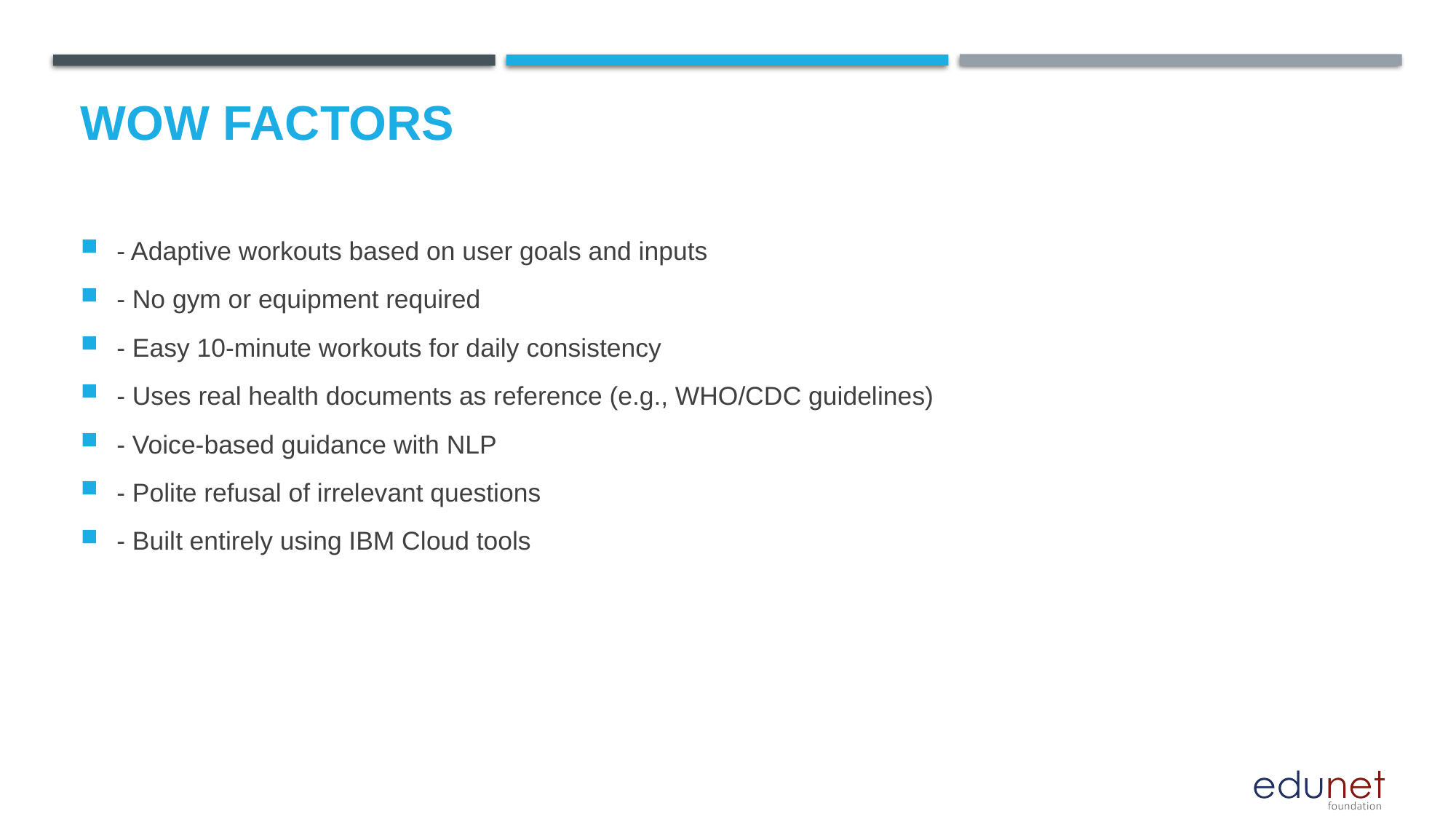

# Wow factors
- Adaptive workouts based on user goals and inputs
- No gym or equipment required
- Easy 10-minute workouts for daily consistency
- Uses real health documents as reference (e.g., WHO/CDC guidelines)
- Voice-based guidance with NLP
- Polite refusal of irrelevant questions
- Built entirely using IBM Cloud tools